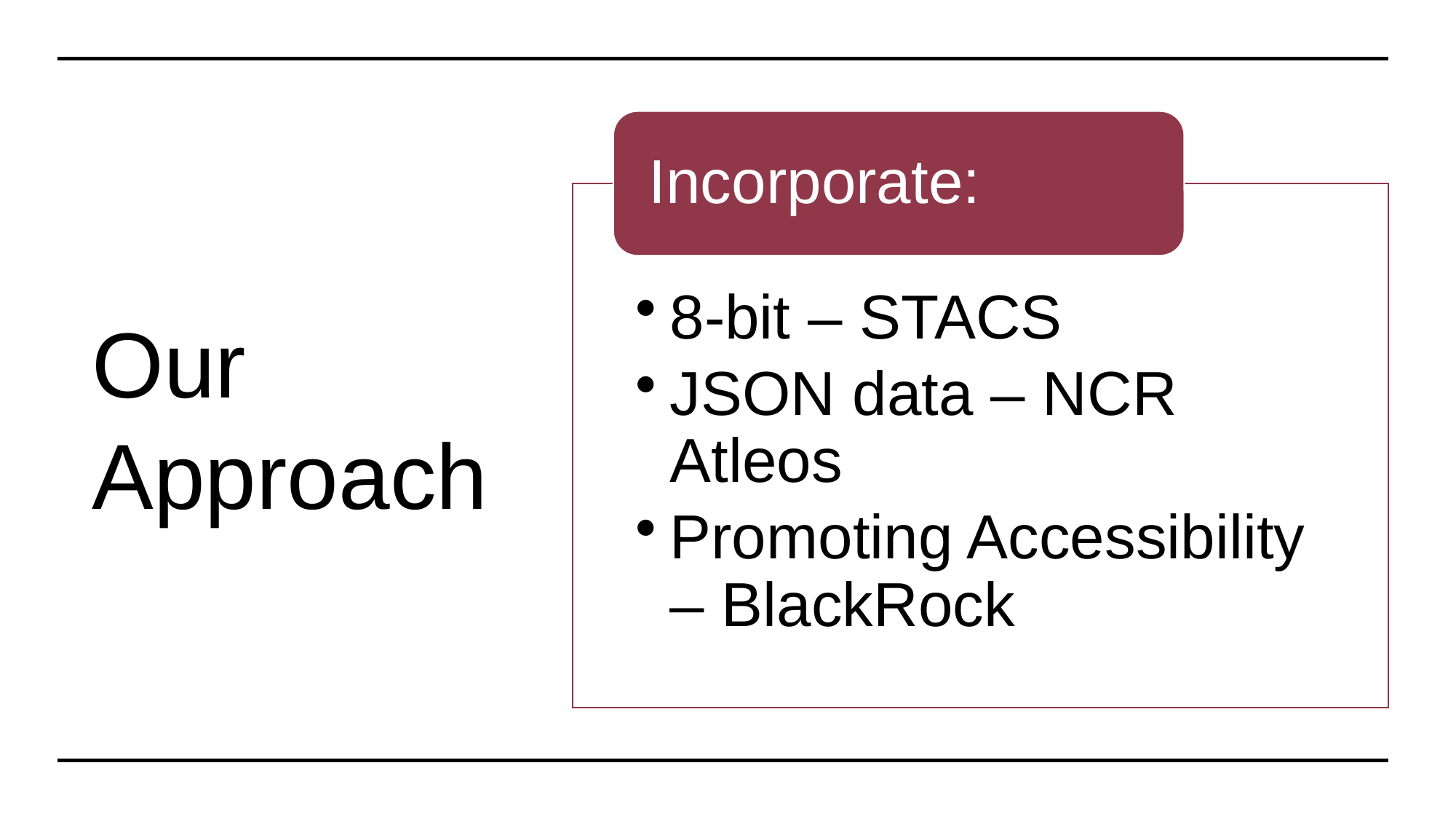

8-bit – STACS
JSON data – NCR Atleos
Promoting Accessibility – BlackRock
Incorporate:
# Our Approach